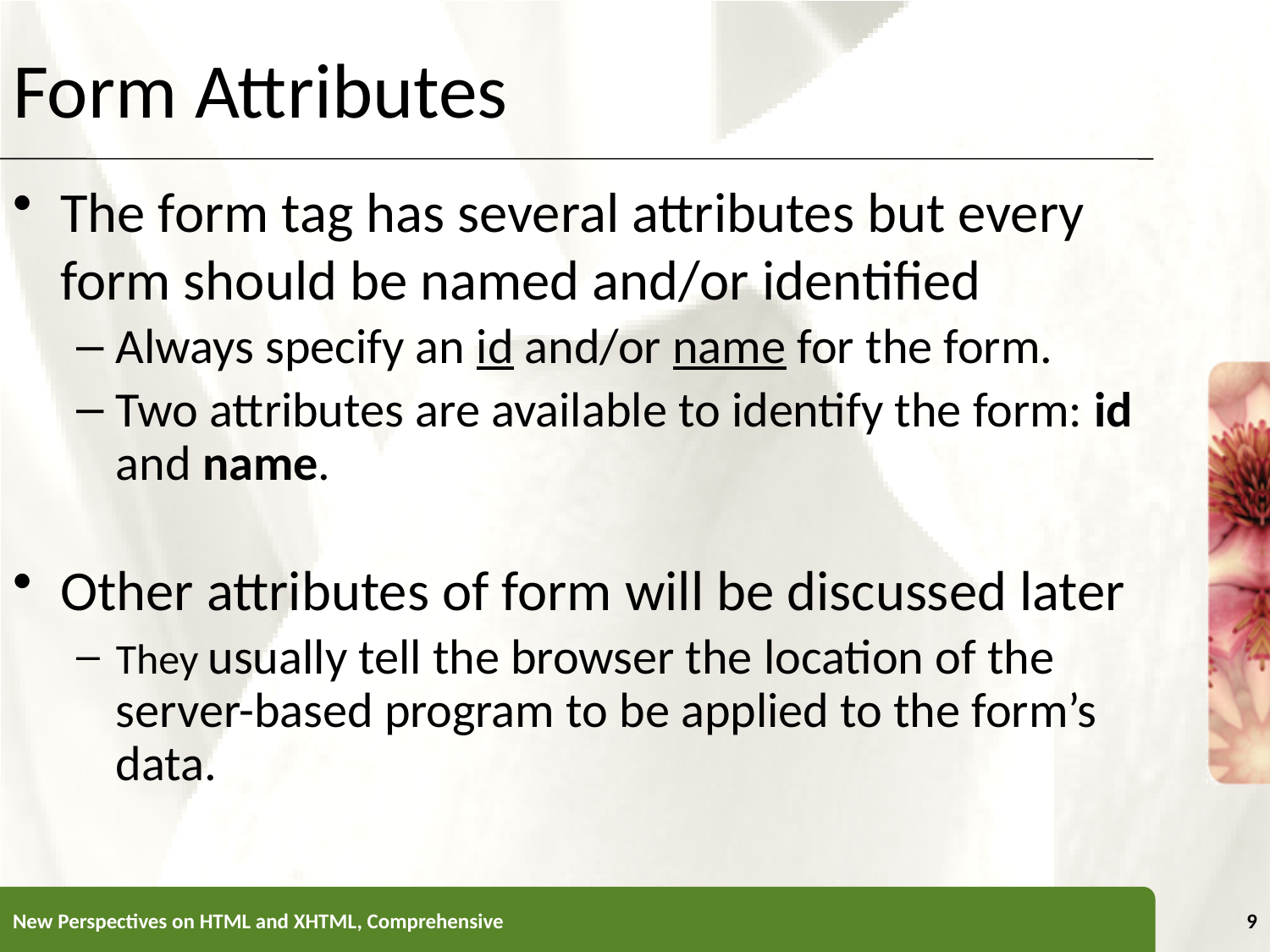

Form Attributes
The form tag has several attributes but every form should be named and/or identified
Always specify an id and/or name for the form.
Two attributes are available to identify the form: id and name.
Other attributes of form will be discussed later
They usually tell the browser the location of the server-based program to be applied to the form’s data.
New Perspectives on HTML and XHTML, Comprehensive
9